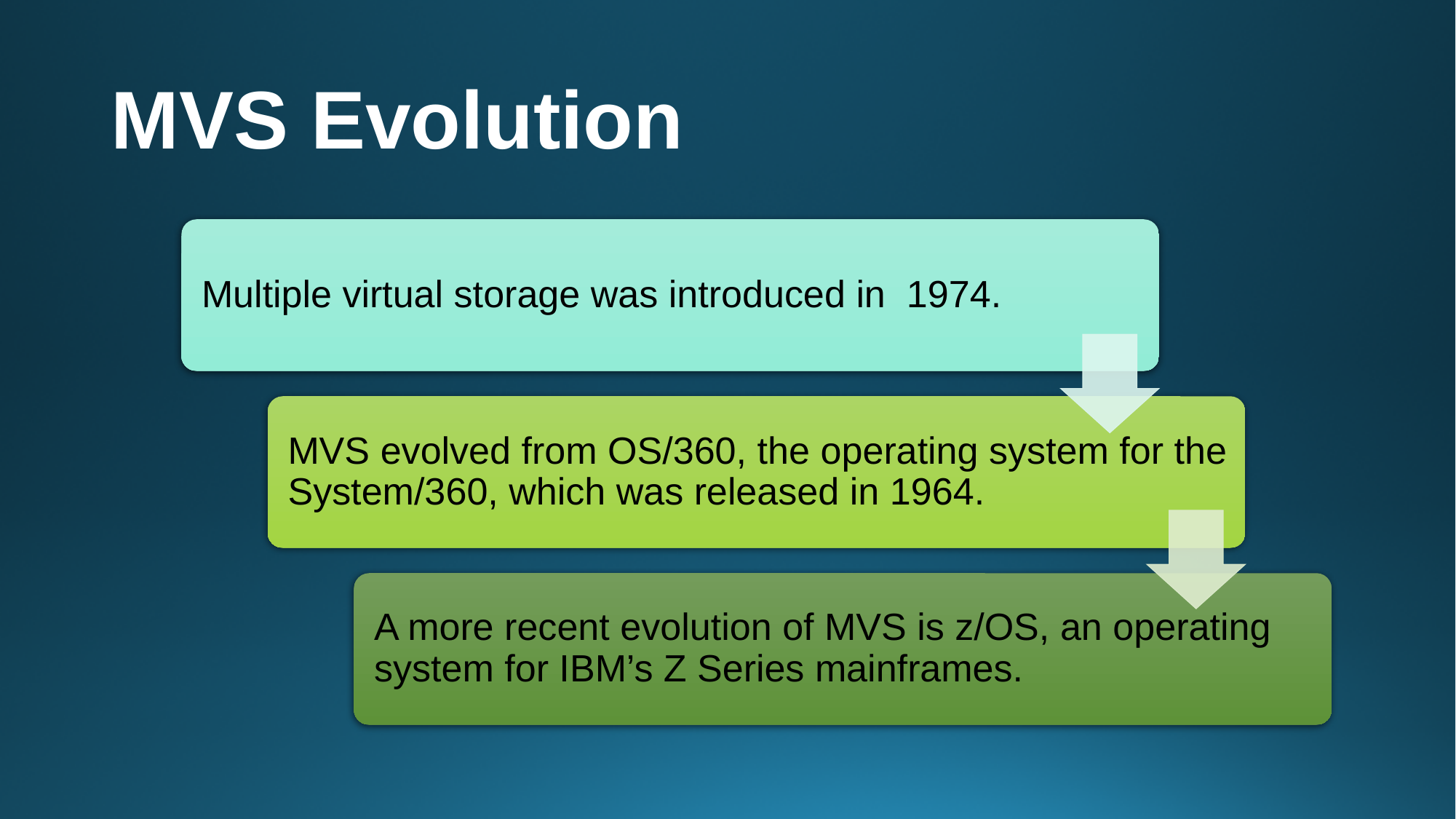

# MVS Evolution
Multiple virtual storage was introduced in  1974.
MVS evolved from OS/360, the operating system for the System/360, which was released in 1964.
A more recent evolution of MVS is z/OS, an operating system for IBM’s Z Series mainframes.